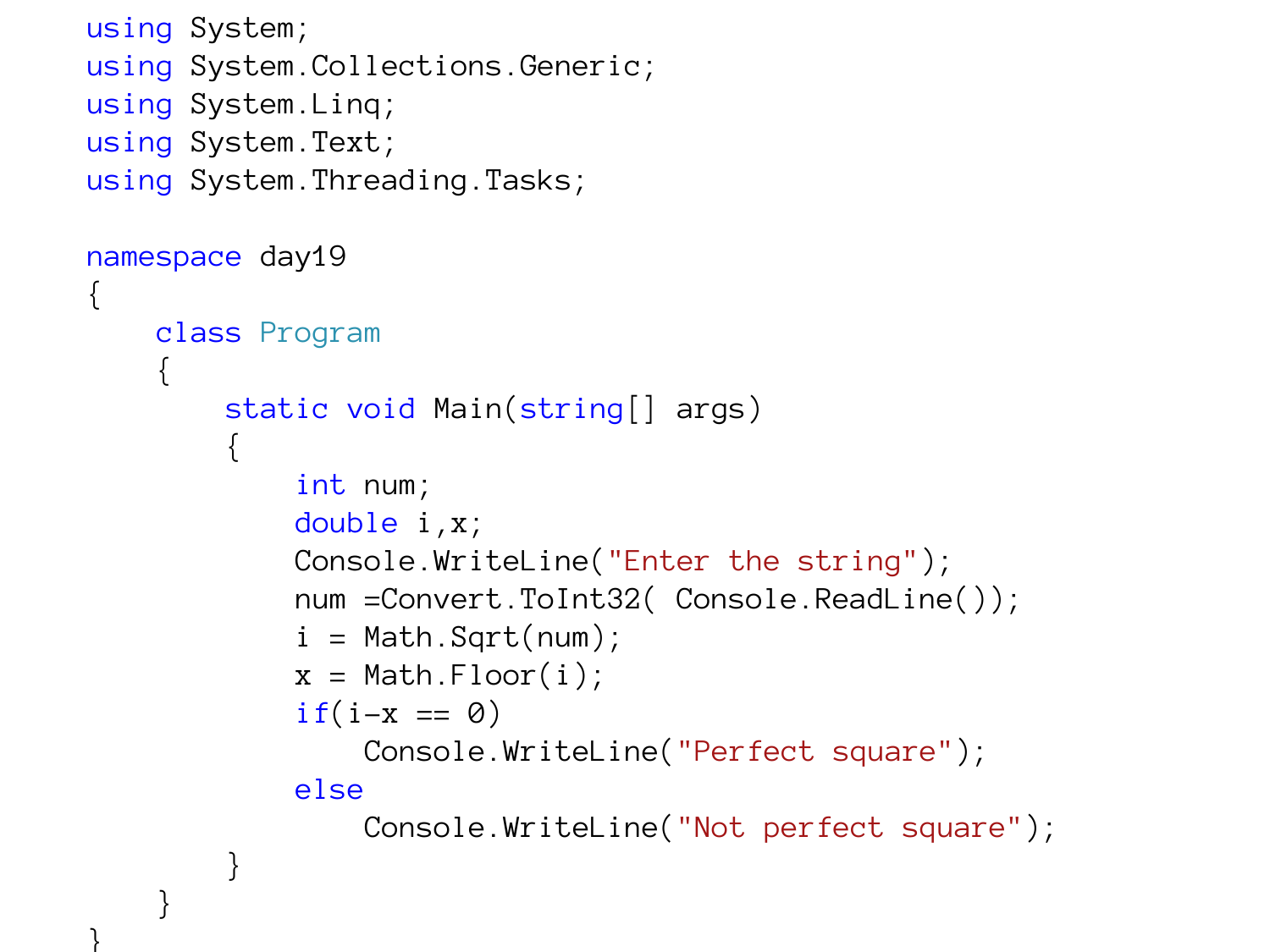

using System;
using System.Collections.Generic;
using System.Linq;
using System.Text;
using System.Threading.Tasks;

namespace day19
{
    class Program
    {
        static void Main(string[] args)
        {
            int num;
            double i,x;
            Console.WriteLine("Enter the string");
            num =Convert.ToInt32( Console.ReadLine());
            i = Math.Sqrt(num);
            x = Math.Floor(i);
            if(i-x == 0)
                Console.WriteLine("Perfect square");
            else
                Console.WriteLine("Not perfect square");
        }
    }
}